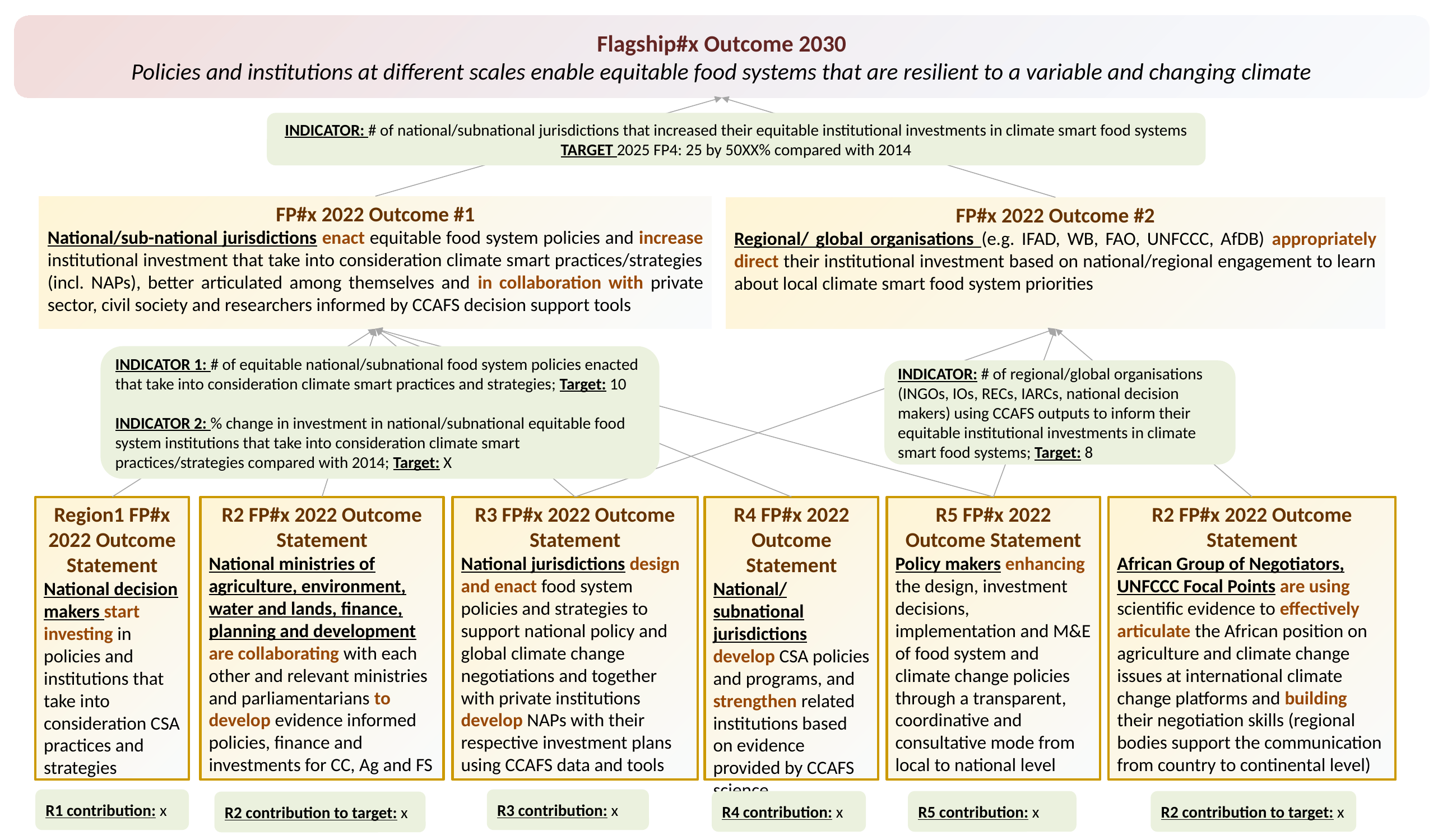

Flagship#x Outcome 2030
Policies and institutions at different scales enable equitable food systems that are resilient to a variable and changing climate
INDICATOR: # of national/subnational jurisdictions that increased their equitable institutional investments in climate smart food systems
TARGET 2025 FP4: 25 by 50XX% compared with 2014
FP#x 2022 Outcome #1
National/sub-national jurisdictions enact equitable food system policies and increase institutional investment that take into consideration climate smart practices/strategies (incl. NAPs), better articulated among themselves and in collaboration with private sector, civil society and researchers informed by CCAFS decision support tools

FP#x 2022 Outcome #2
Regional/ global organisations (e.g. IFAD, WB, FAO, UNFCCC, AfDB) appropriately direct their institutional investment based on national/regional engagement to learn about local climate smart food system priorities

INDICATOR 1: # of equitable national/subnational food system policies enacted that take into consideration climate smart practices and strategies; Target: 10

INDICATOR 2: % change in investment in national/subnational equitable food system institutions that take into consideration climate smart practices/strategies compared with 2014; Target: X
INDICATOR: # of regional/global organisations (INGOs, IOs, RECs, IARCs, national decision makers) using CCAFS outputs to inform their equitable institutional investments in climate smart food systems; Target: 8
Region1 FP#x 2022 Outcome Statement
National decision makers start investing in policies and institutions that take into consideration CSA practices and strategies
R2 FP#x 2022 Outcome Statement
National ministries of agriculture, environment, water and lands, finance, planning and development are collaborating with each other and relevant ministries and parliamentarians to develop evidence informed policies, finance and investments for CC, Ag and FS
R3 FP#x 2022 Outcome Statement
National jurisdictions design and enact food system policies and strategies to support national policy and global climate change negotiations and together with private institutions develop NAPs with their respective investment plans using CCAFS data and tools
R4 FP#x 2022 Outcome Statement
National/subnational jurisdictions develop CSA policies and programs, and strengthen related institutions based on evidence provided by CCAFS science
R5 FP#x 2022 Outcome Statement
Policy makers enhancing the design, investment decisions, implementation and M&E of food system and climate change policies through a transparent, coordinative and consultative mode from local to national level
R2 FP#x 2022 Outcome Statement
African Group of Negotiators, UNFCCC Focal Points are using scientific evidence to effectively articulate the African position on agriculture and climate change issues at international climate change platforms and building their negotiation skills (regional bodies support the communication from country to continental level)
R3 contribution: x
R1 contribution: x
R4 contribution: x
R5 contribution: x
R2 contribution to target: x
R2 contribution to target: x